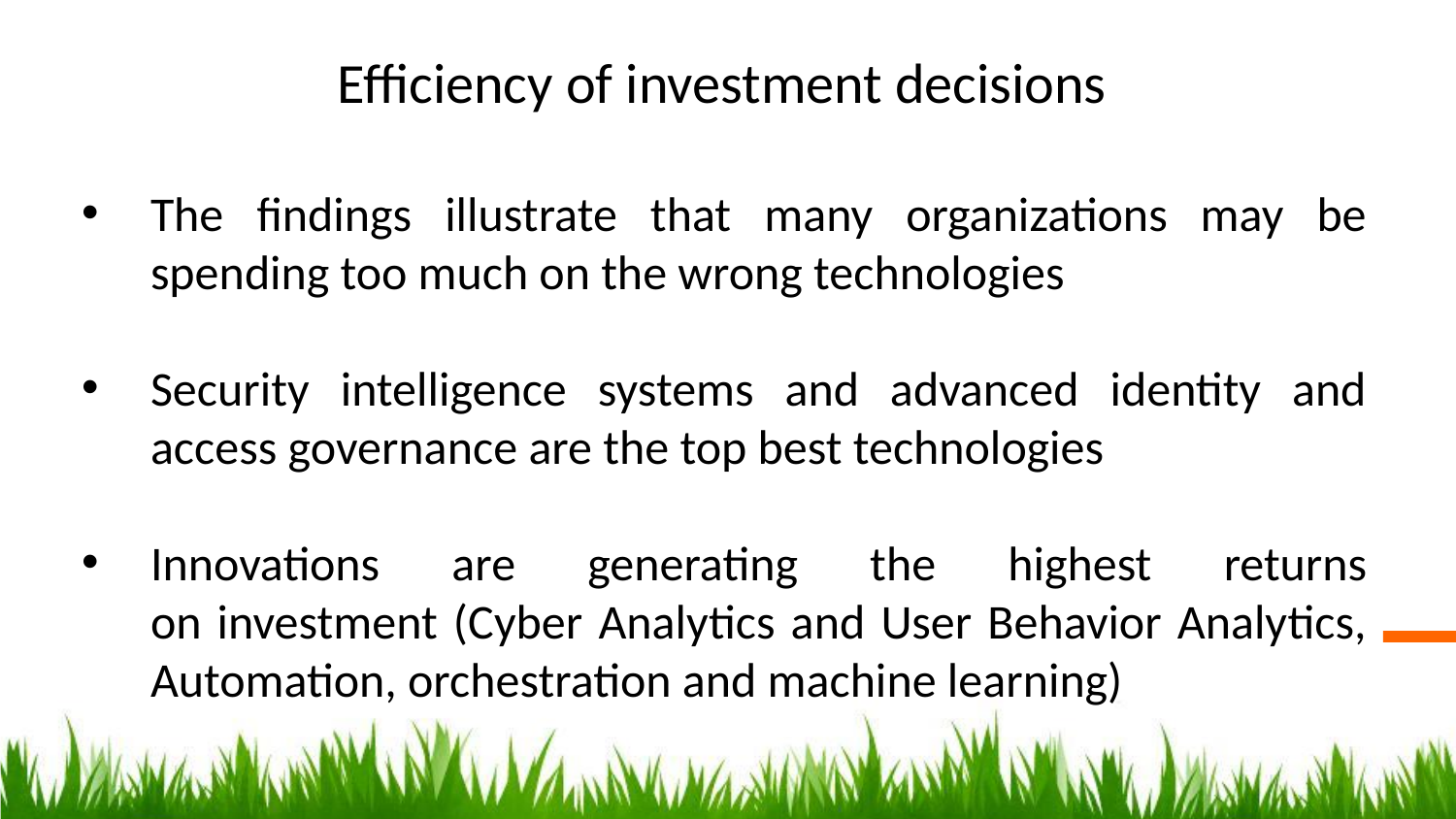

Efficiency of investment decisions
The findings illustrate that many organizations may be spending too much on the wrong technologies

Security intelligence systems and advanced identity and access governance are the top best technologies

Innovations are generating the highest returns
on investment (Cyber Analytics and User Behavior Analytics, Automation, orchestration and machine learning)